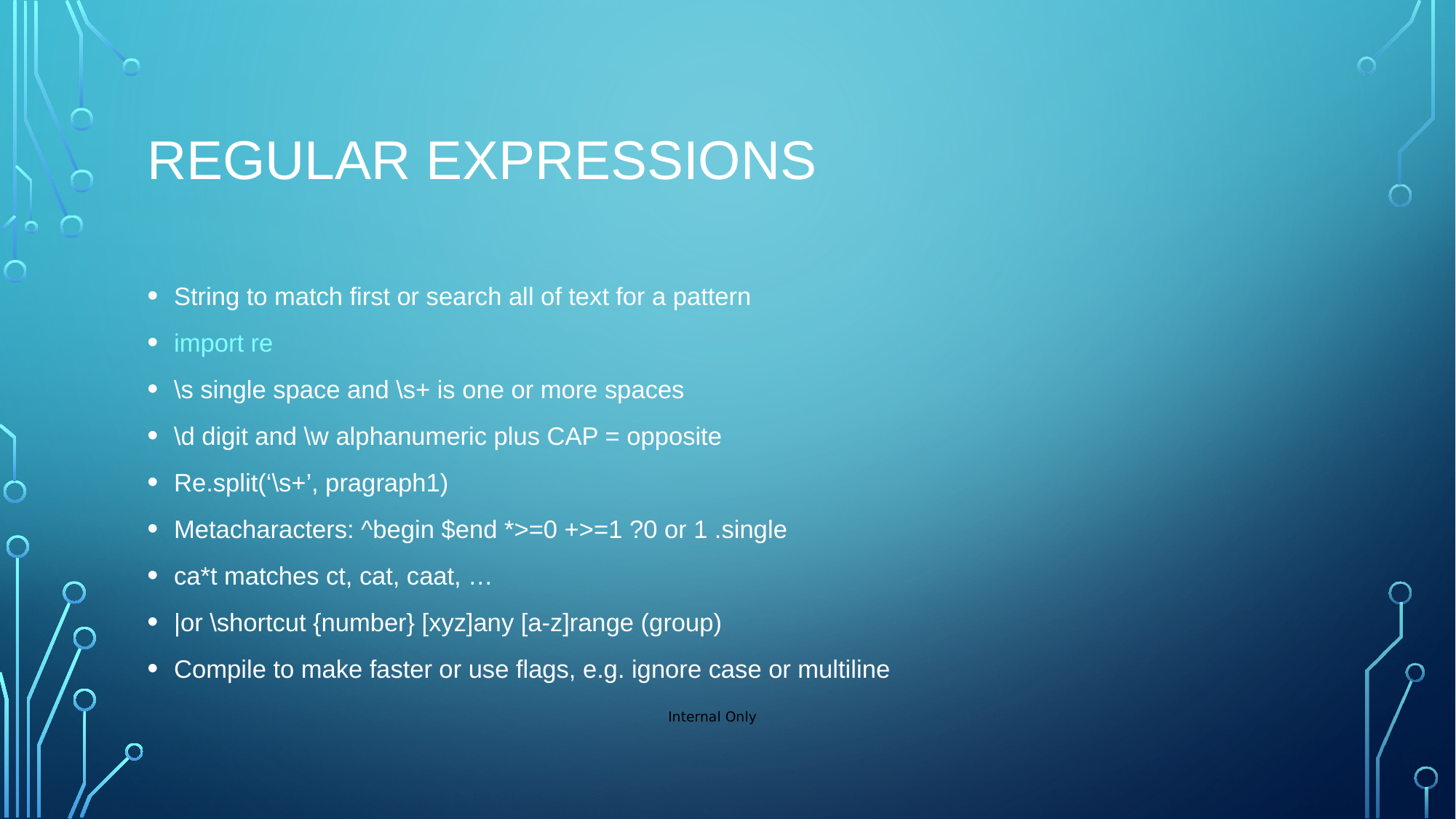

# Regular expressions
String to match first or search all of text for a pattern
import re
\s single space and \s+ is one or more spaces
\d digit and \w alphanumeric plus CAP = opposite
Re.split(‘\s+’, pragraph1)
Metacharacters: ^begin $end *>=0 +>=1 ?0 or 1 .single
ca*t matches ct, cat, caat, …
|or \shortcut {number} [xyz]any [a-z]range (group)
Compile to make faster or use flags, e.g. ignore case or multiline

Internal Only